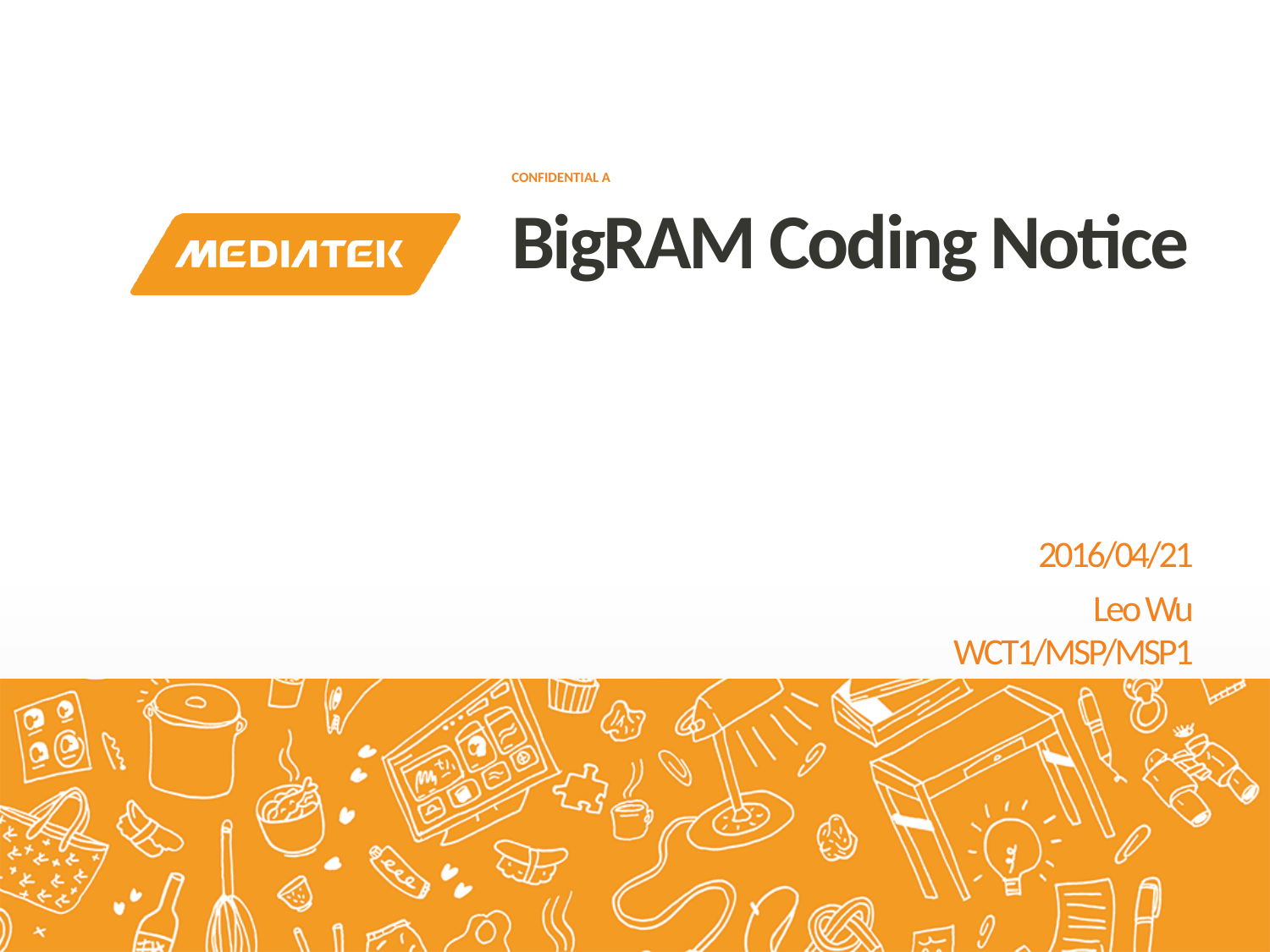

# BigRAM Coding Notice
2016/04/21
Leo Wu
WCT1/MSP/MSP1